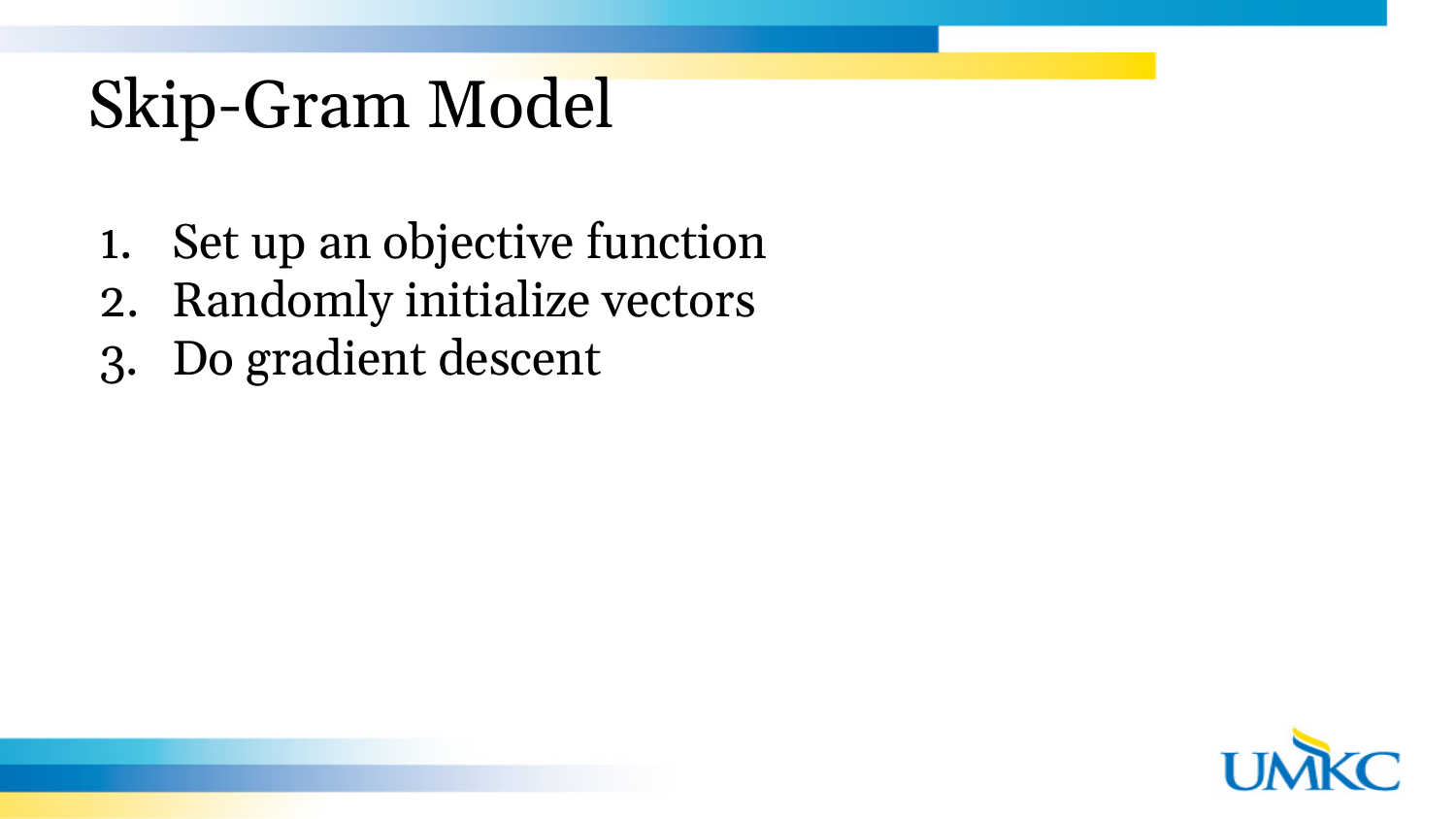

# Skip-Gram Model
Set up an objective function
Randomly initialize vectors
Do gradient descent